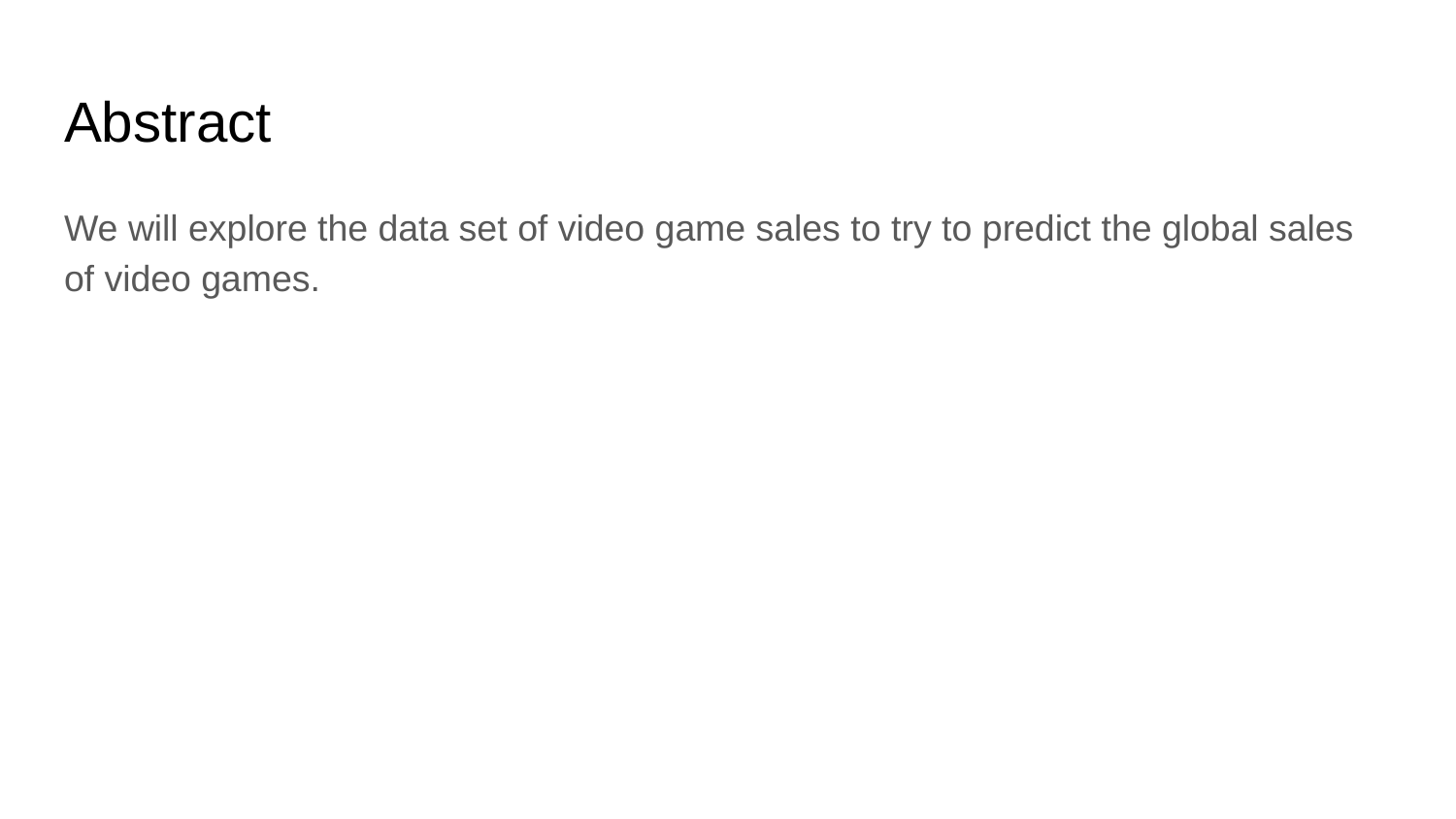

# Abstract
We will explore the data set of video game sales to try to predict the global sales of video games.